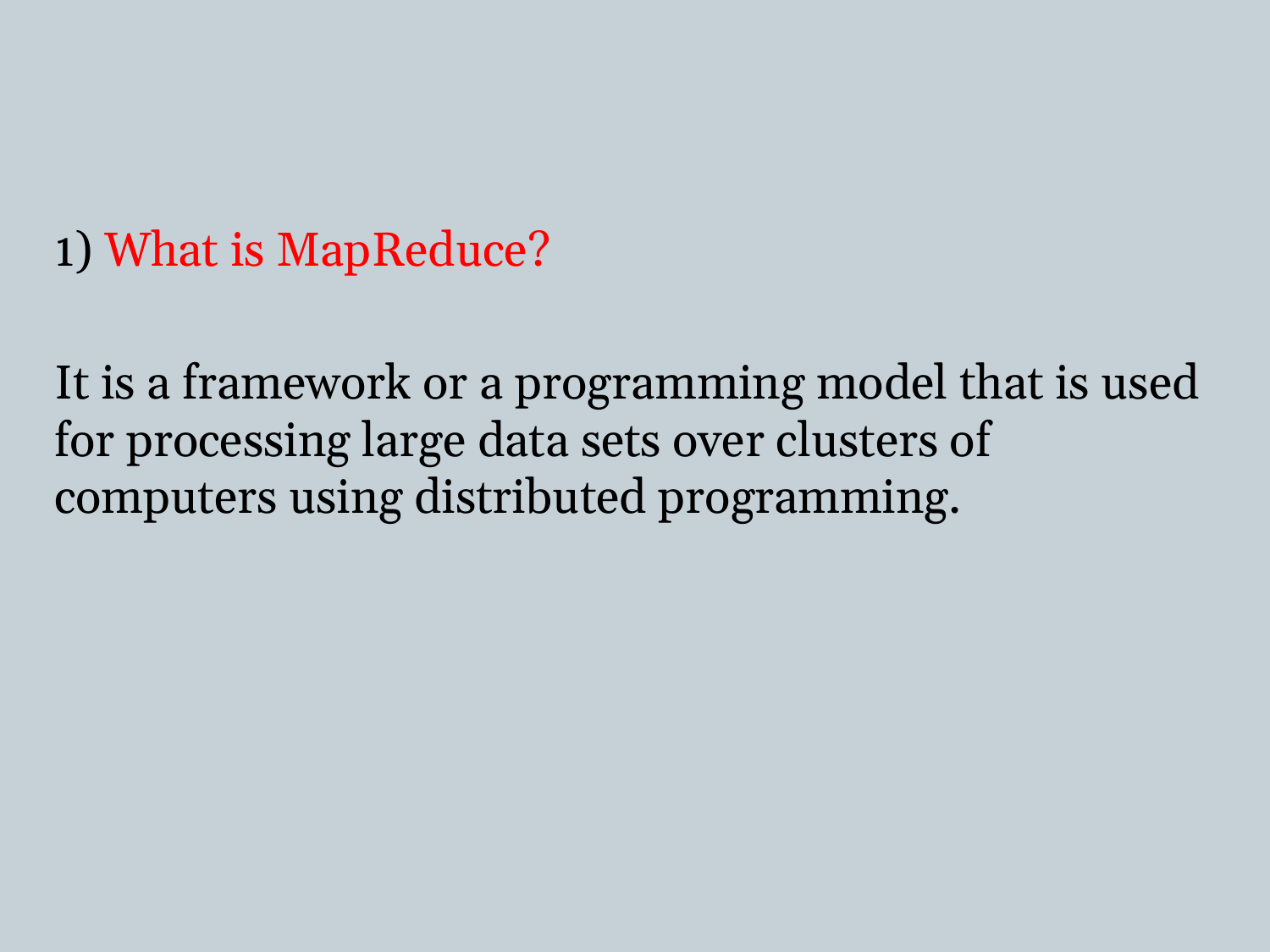

1) What is MapReduce?

It is a framework or a programming model that is used for processing large data sets over clusters of computers using distributed programming.